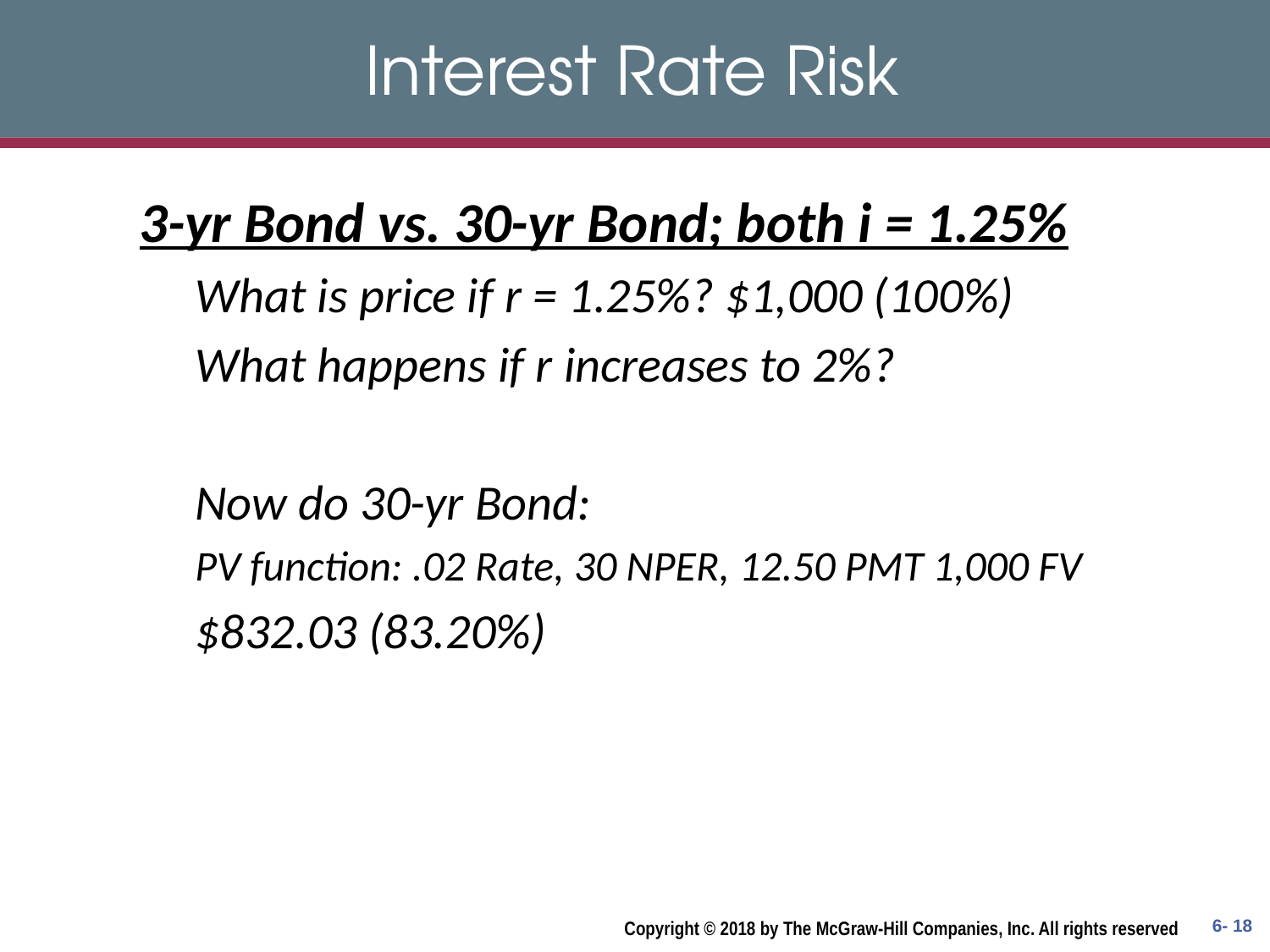

# Interest Rate Risk
3-yr Bond vs. 30-yr Bond; both i = 1.25%
What is price if r = 1.25%? $1,000 (100%)
What happens if r increases to 2%?

Now do 30-yr Bond:
PV function: .02 Rate, 30 NPER, 12.50 PMT 1,000 FV
$832.03 (83.20%)